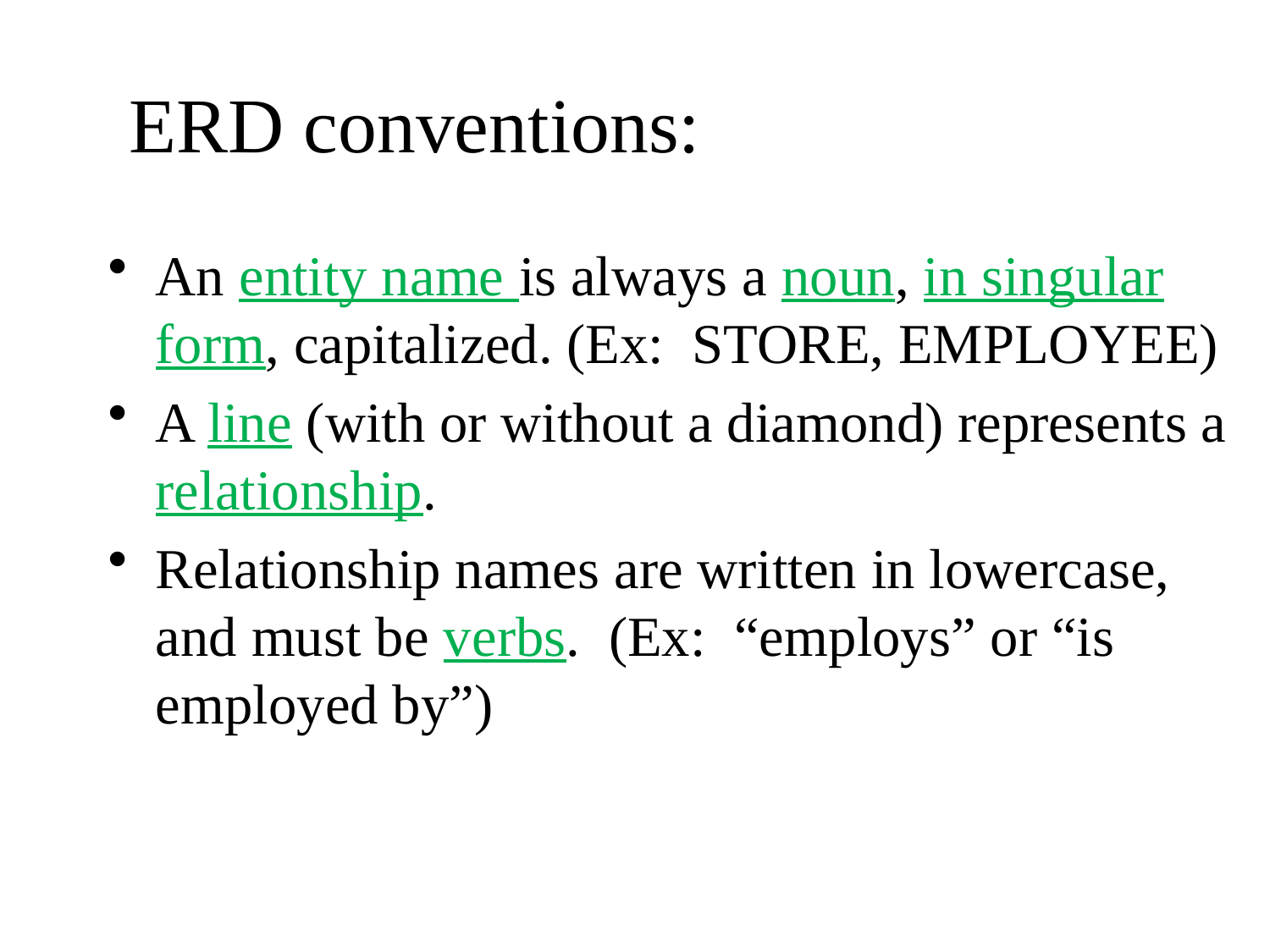

# ERD conventions:
An entity name is always a noun, in singular form, capitalized. (Ex:  STORE, EMPLOYEE)
A line (with or without a diamond) represents a relationship.
Relationship names are written in lowercase, and must be verbs.  (Ex:  “employs” or “is employed by”)